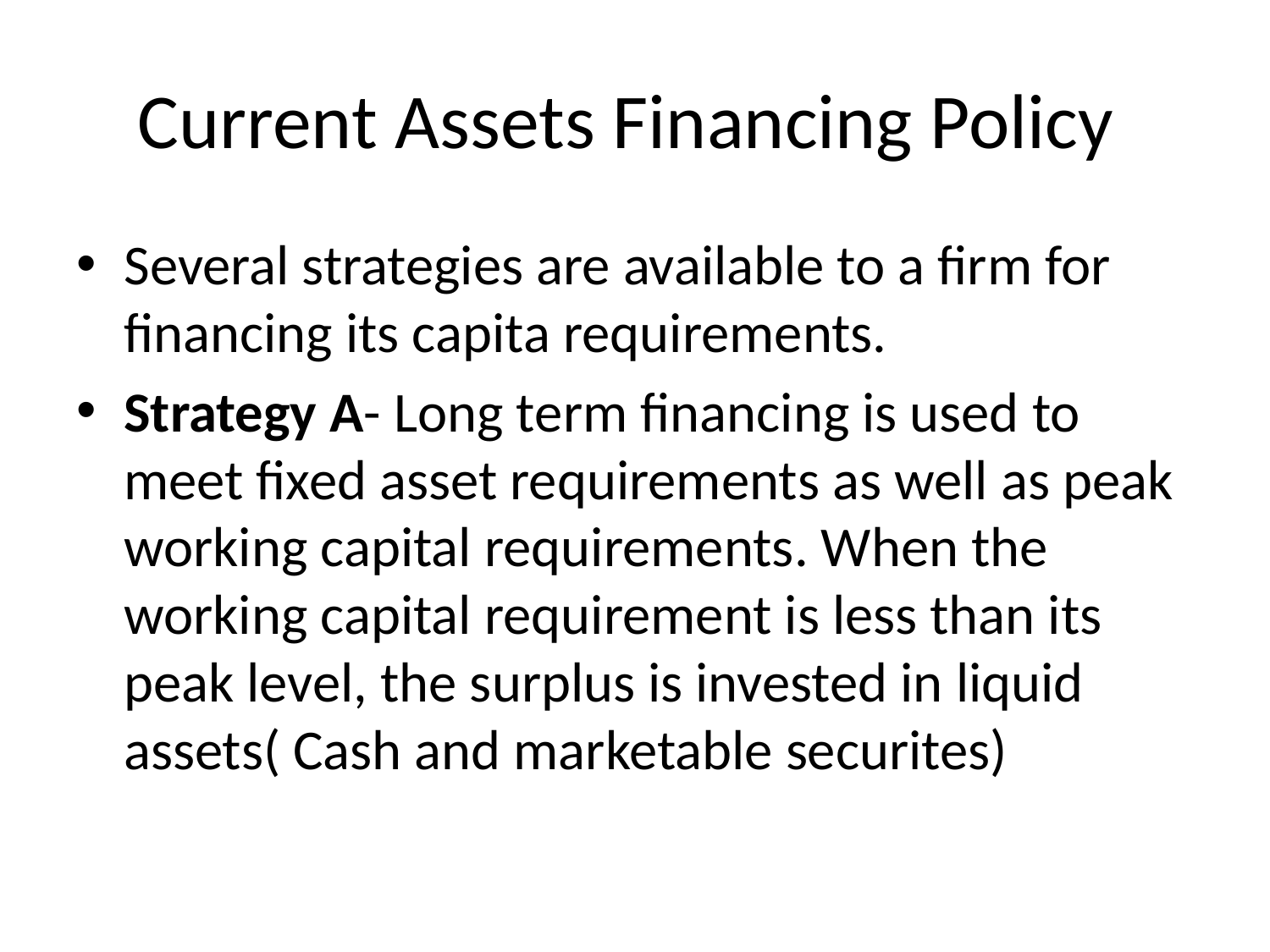

# Current Assets Financing Policy
Several strategies are available to a firm for financing its capita requirements.
Strategy A- Long term financing is used to meet fixed asset requirements as well as peak working capital requirements. When the working capital requirement is less than its peak level, the surplus is invested in liquid assets( Cash and marketable securites)